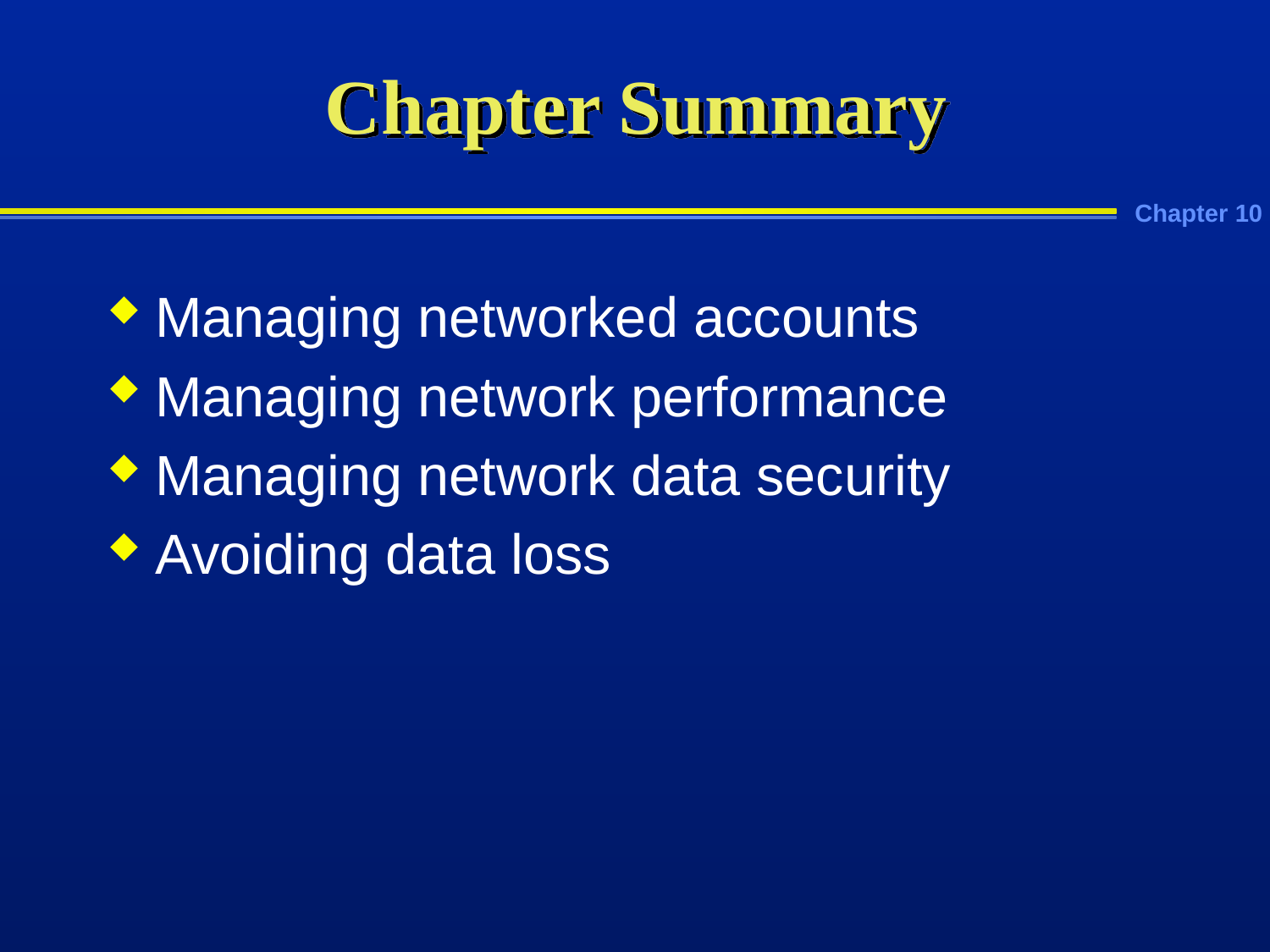

# Chapter Summary
Managing networked accounts
Managing network performance
Managing network data security
Avoiding data loss